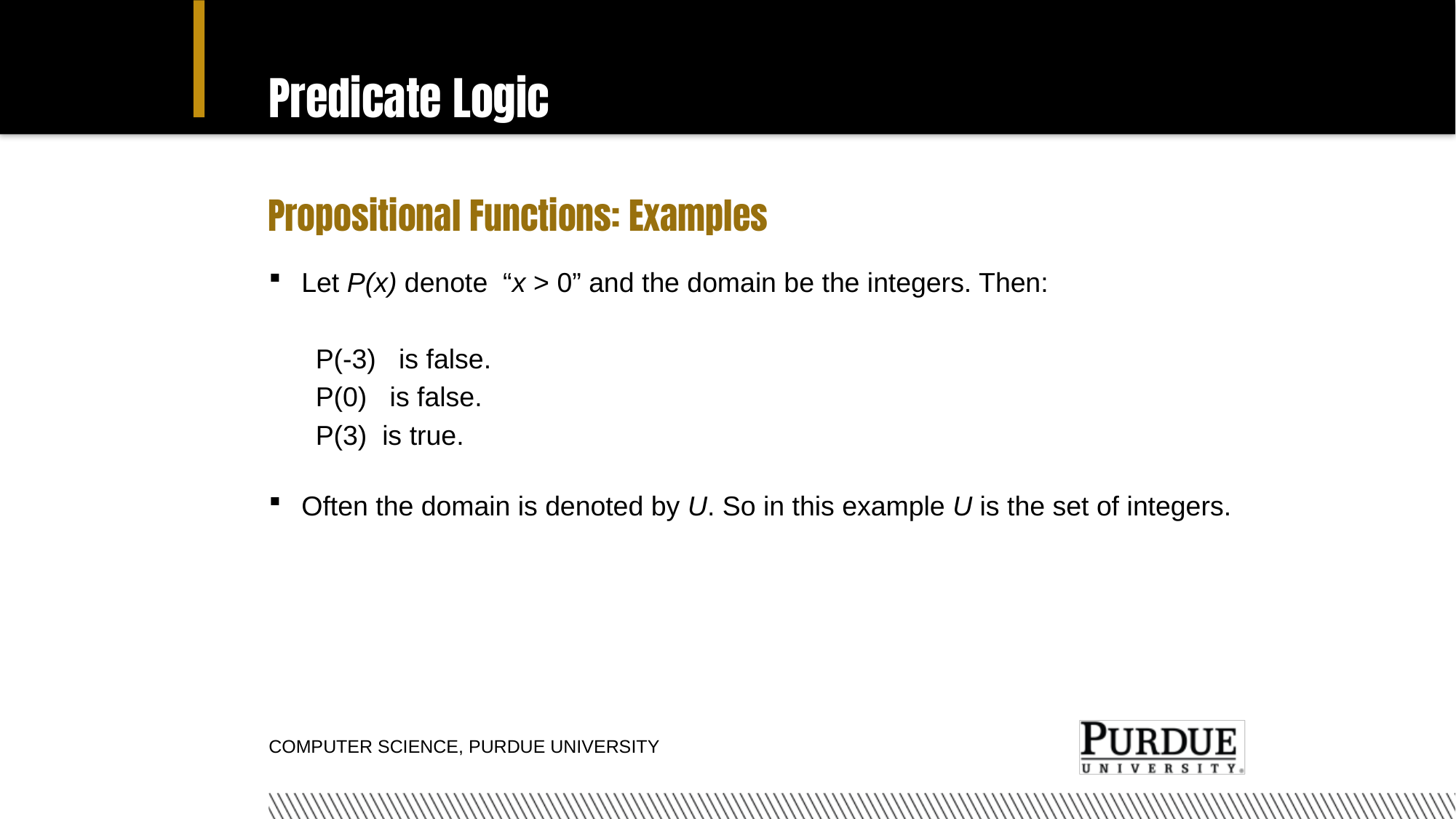

# Predicate Logic
Propositional Functions: Examples
Let P(x) denote  “x > 0” and the domain be the integers. Then:

P(-3)   is false.
P(0)   is false.
P(3)  is true.

Often the domain is denoted by U. So in this example U is the set of integers.

Computer science, Purdue University